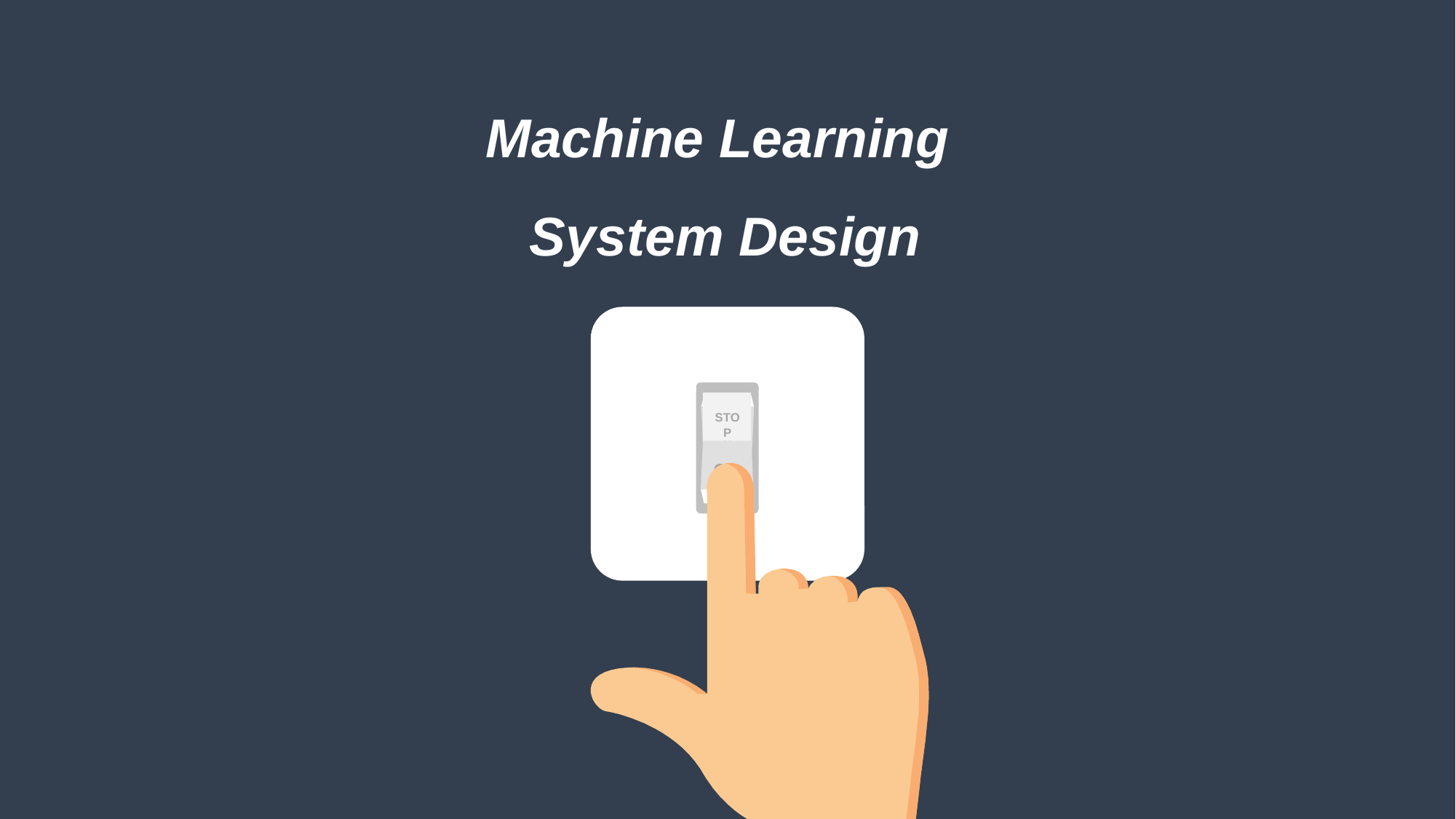

Machine Learning
System Design

STOP

GO

STOP
GO